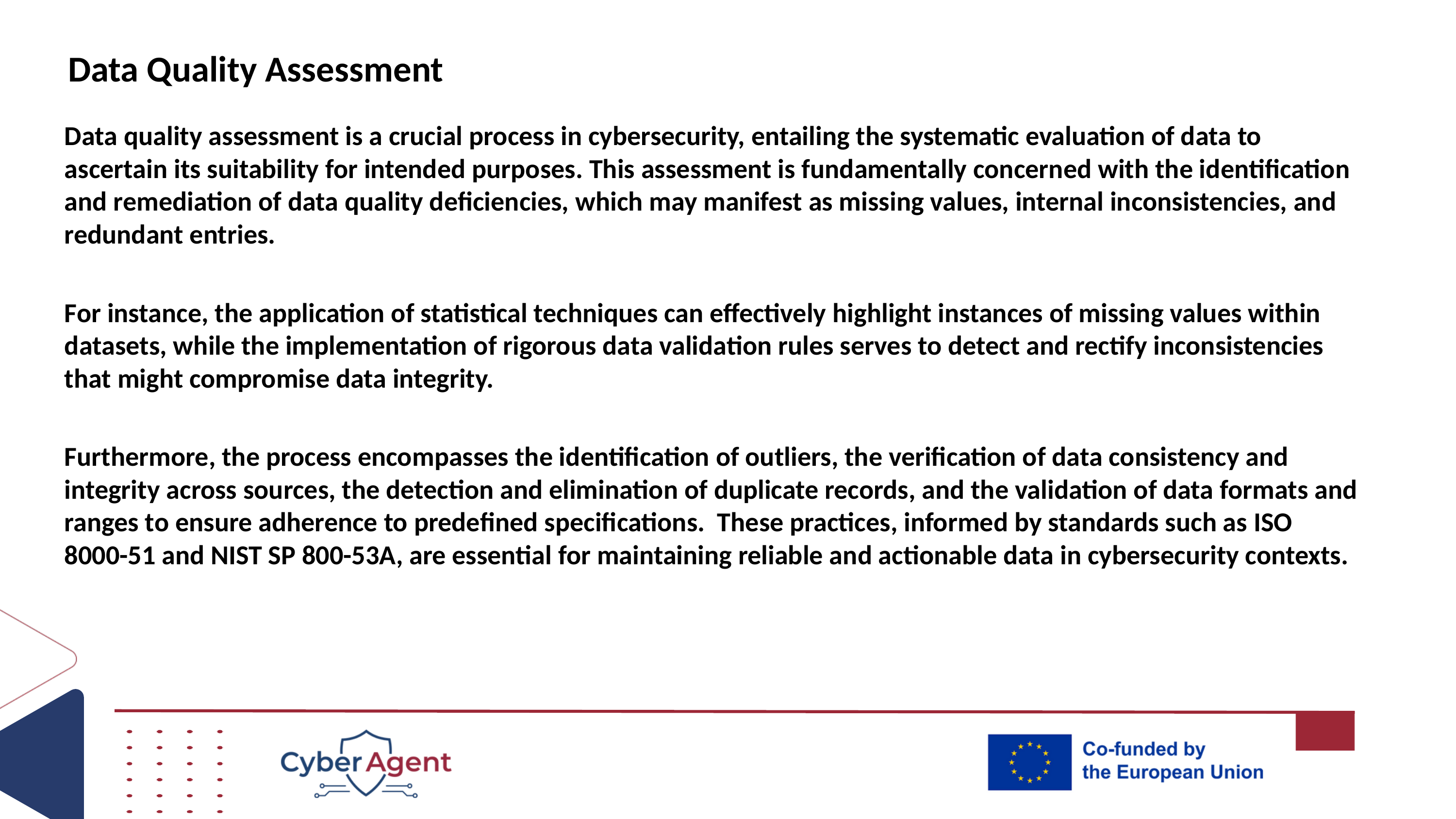

# Data Quality Assessment
Data quality assessment is a crucial process in cybersecurity, entailing the systematic evaluation of data to ascertain its suitability for intended purposes. This assessment is fundamentally concerned with the identification and remediation of data quality deficiencies, which may manifest as missing values, internal inconsistencies, and redundant entries.

For instance, the application of statistical techniques can effectively highlight instances of missing values within datasets, while the implementation of rigorous data validation rules serves to detect and rectify inconsistencies that might compromise data integrity.

Furthermore, the process encompasses the identification of outliers, the verification of data consistency and integrity across sources, the detection and elimination of duplicate records, and the validation of data formats and ranges to ensure adherence to predefined specifications.  These practices, informed by standards such as ISO 8000-51 and NIST SP 800-53A, are essential for maintaining reliable and actionable data in cybersecurity contexts.